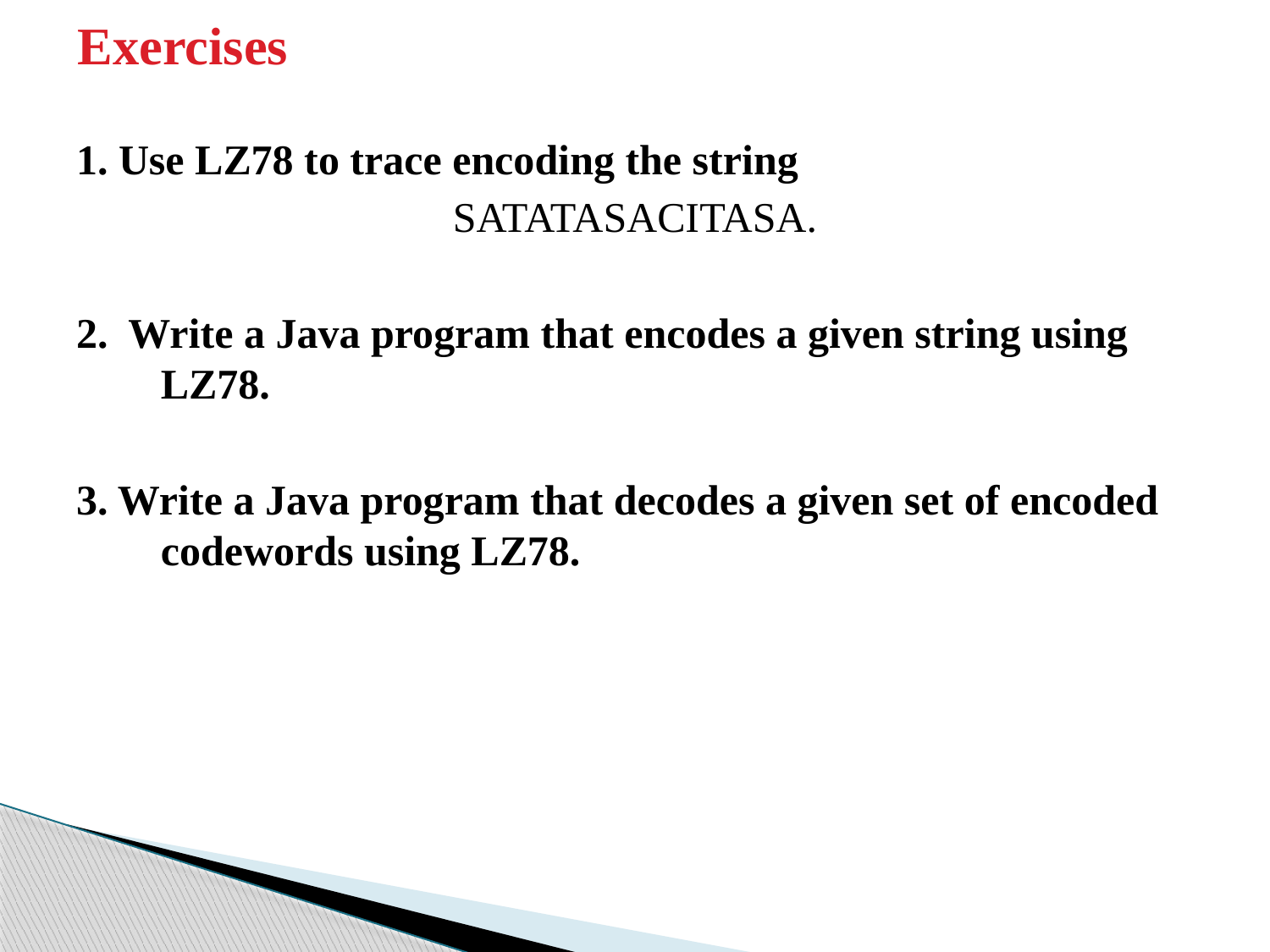

# Exercises
1. Use LZ78 to trace encoding the string
SATATASACITASA.

2.  Write a Java program that encodes a given string using LZ78.

3. Write a Java program that decodes a given set of encoded codewords using LZ78.